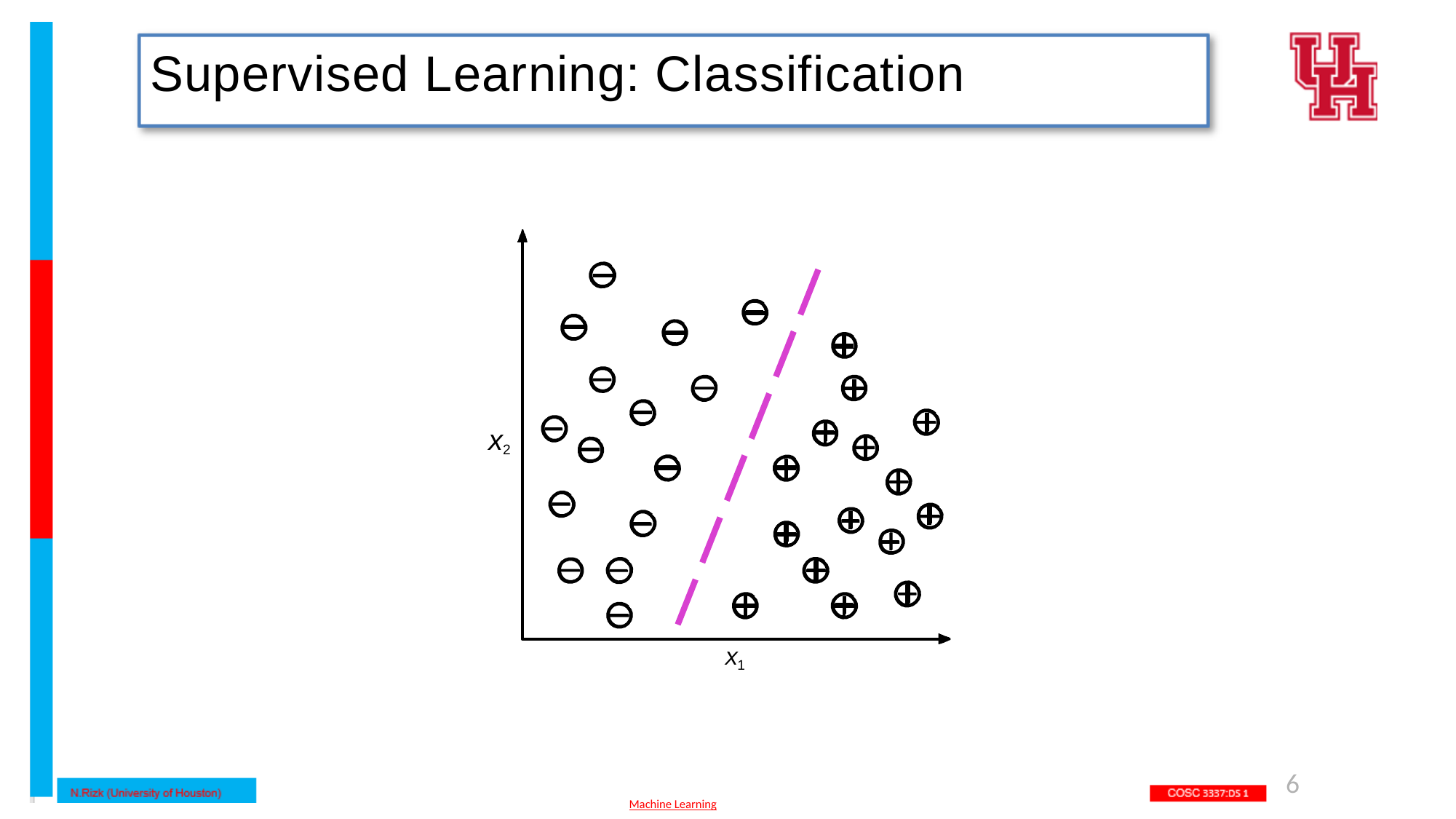

# Supervised Learning: Classification

x2

x1
6
Machine Learning